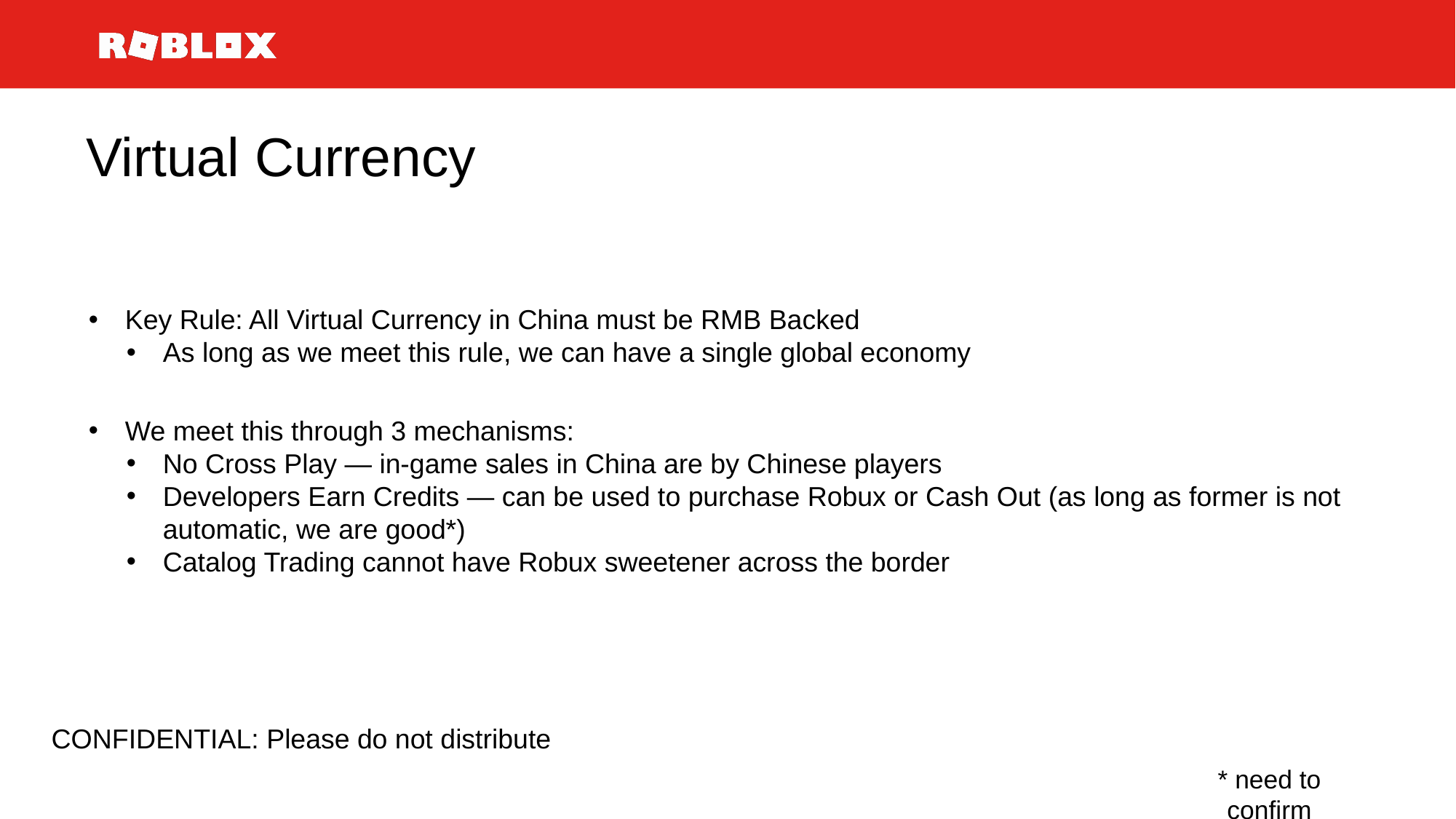

# Virtual Currency
Key Rule: All Virtual Currency in China must be RMB Backed
As long as we meet this rule, we can have a single global economy
We meet this through 3 mechanisms:
No Cross Play — in-game sales in China are by Chinese players
Developers Earn Credits — can be used to purchase Robux or Cash Out (as long as former is not automatic, we are good*)
Catalog Trading cannot have Robux sweetener across the border
CONFIDENTIAL: Please do not distribute
* need to confirm